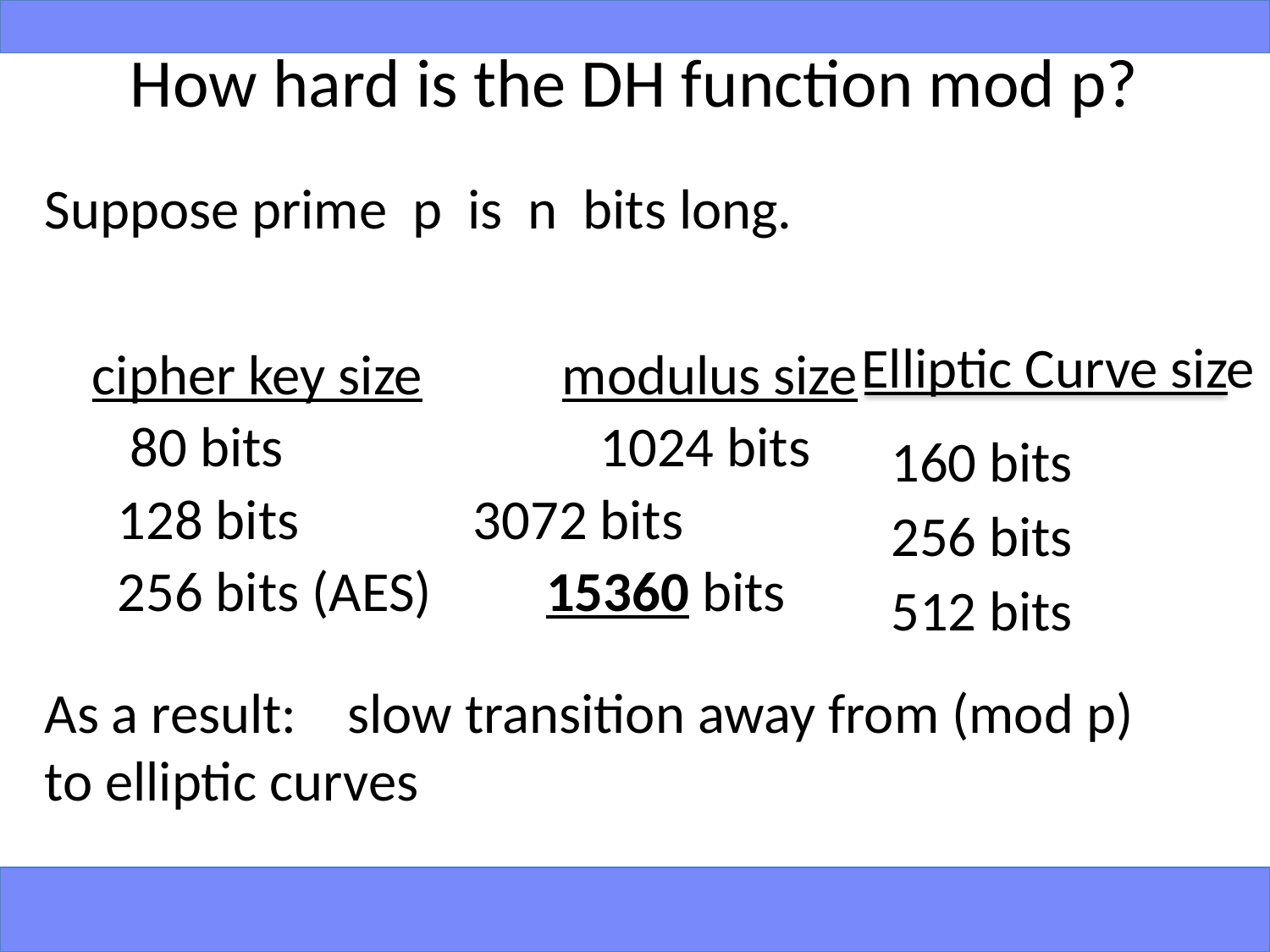

# How hard is the DH function mod p?
Suppose prime  p  is  n  bits long.
	cipher key size	       modulus size
	   80 bits			1024 bits
	  128 bits	          3072 bits
	  256 bits (AES)         15360 bits
As a result:    slow transition away from (mod p) to elliptic curves
Elliptic Curve size
160 bits
256 bits
512 bits